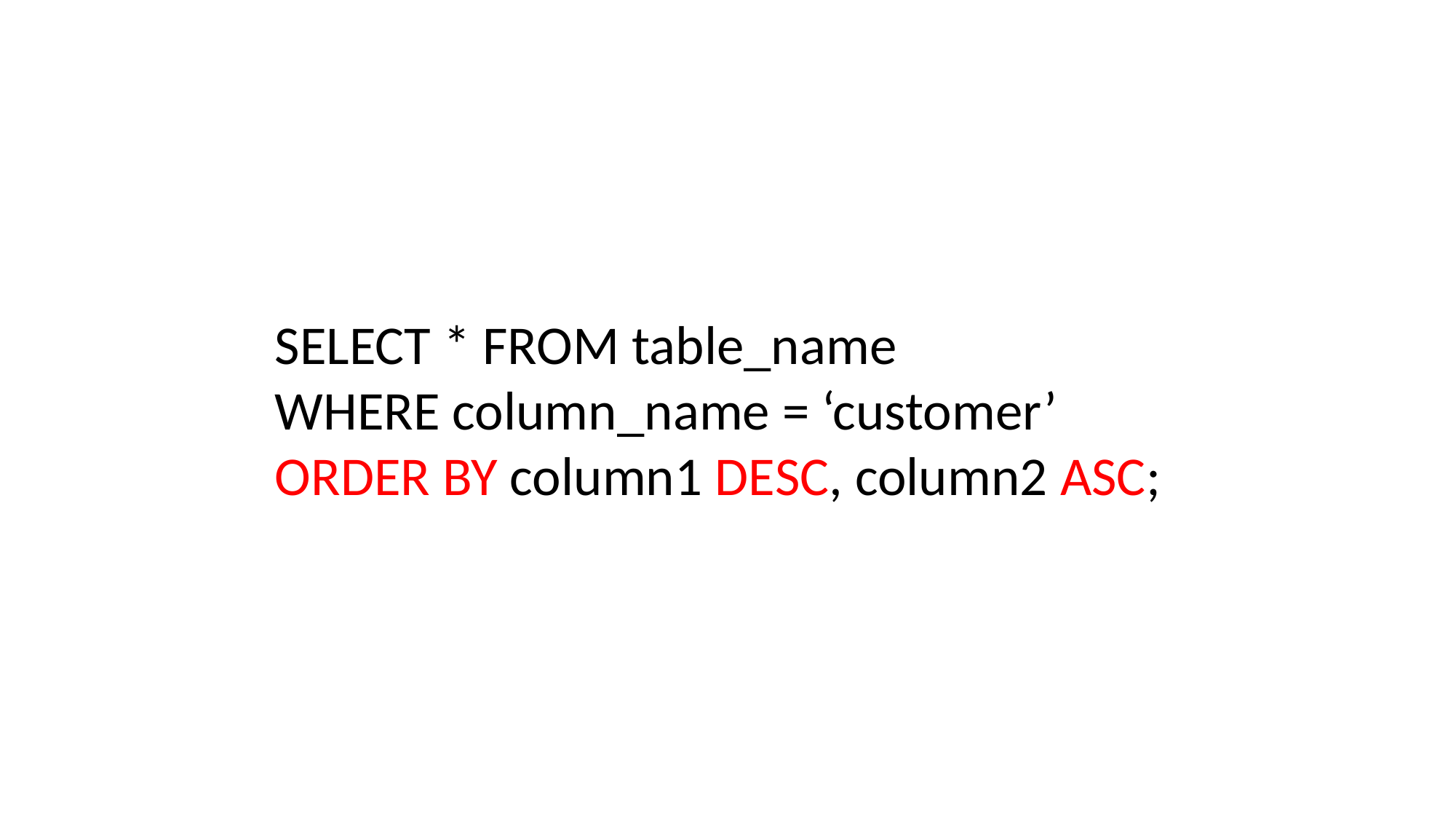

SELECT * FROM table_name
WHERE column_name = ‘customer’
ORDER BY column1 DESC, column2 ASC;